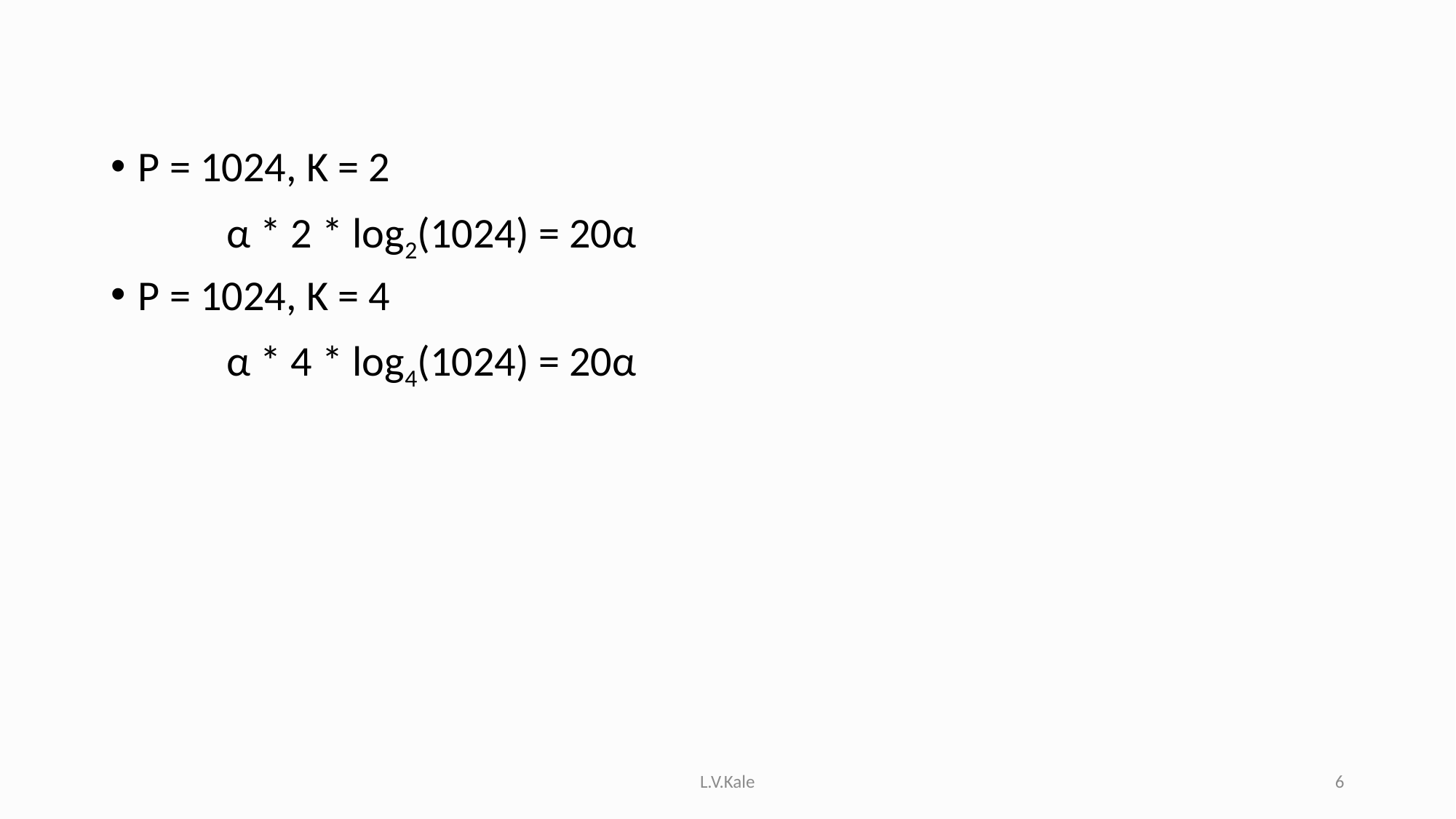

P = 1024, K = 2
            α * 2 * log2(1024) = 20α
P = 1024, K = 4
            α * 4 * log4(1024) = 20α
L.V.Kale
6